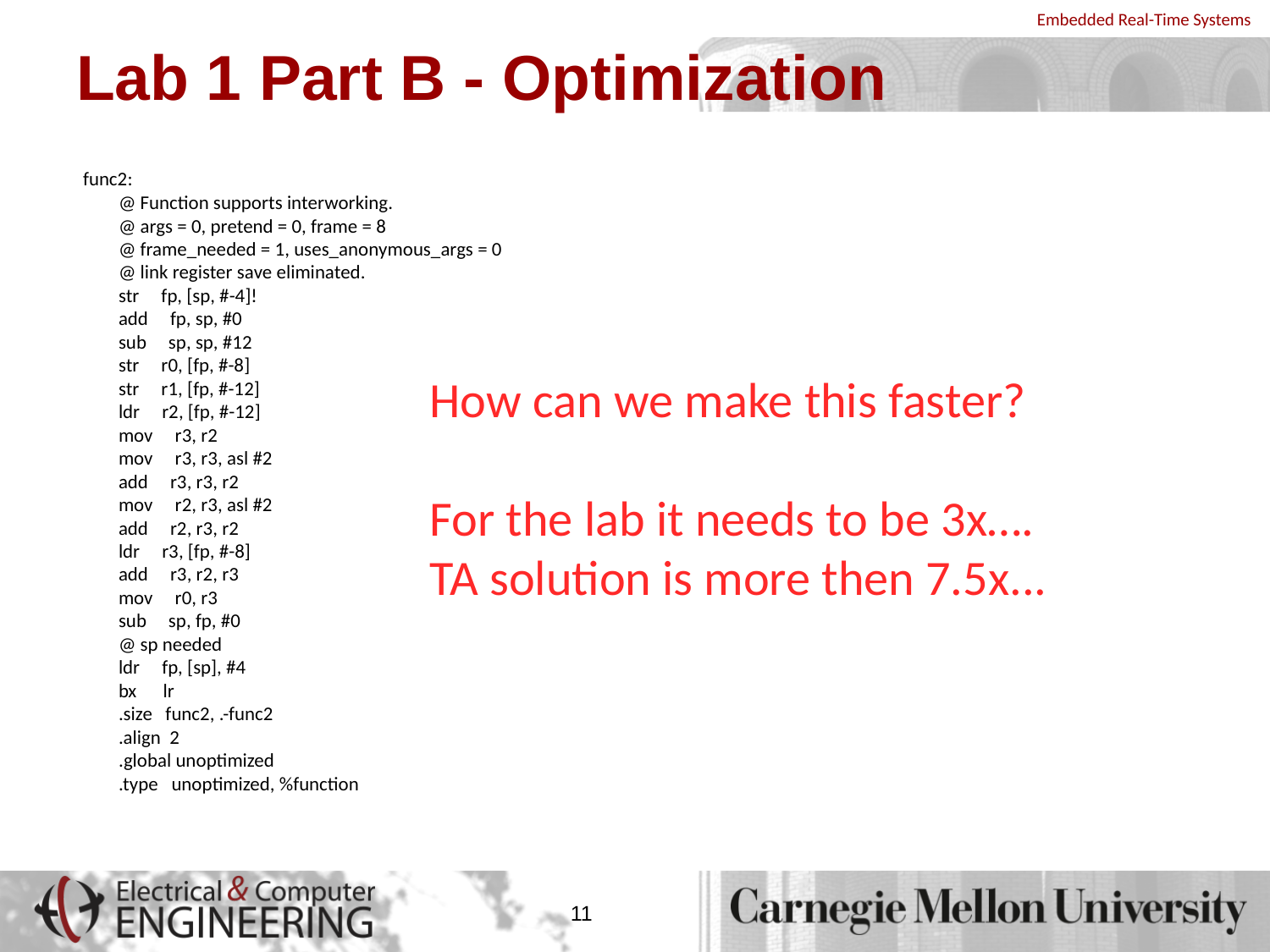

# Lab 1 Part B - Optimization
func2:
        @ Function supports interworking.
        @ args = 0, pretend = 0, frame = 8
        @ frame_needed = 1, uses_anonymous_args = 0
        @ link register save eliminated.
        str     fp, [sp, #-4]!
        add     fp, sp, #0
        sub     sp, sp, #12
        str     r0, [fp, #-8]
        str     r1, [fp, #-12]
        ldr     r2, [fp, #-12]
        mov     r3, r2
        mov     r3, r3, asl #2
        add     r3, r3, r2
        mov     r2, r3, asl #2
        add     r2, r3, r2
        ldr     r3, [fp, #-8]
        add     r3, r2, r3
        mov     r0, r3
        sub     sp, fp, #0
        @ sp needed
        ldr     fp, [sp], #4
        bx      lr
        .size   func2, .-func2
        .align  2
        .global unoptimized
        .type   unoptimized, %function
How can we make this faster?

For the lab it needs to be 3x….
TA solution is more then 7.5x...
11